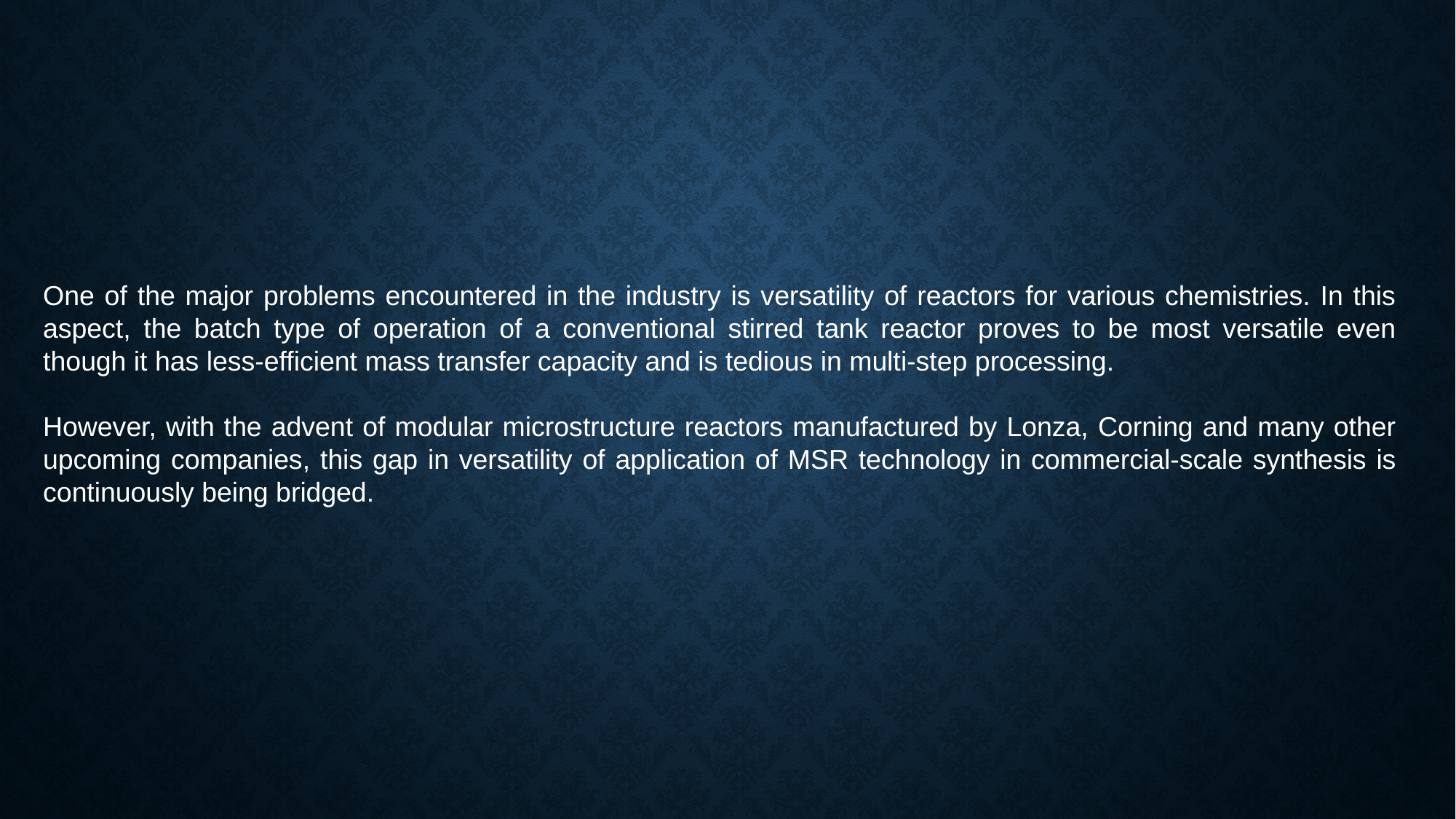

One of the major problems encountered in the industry is versatility of reactors for various chemistries. In this aspect, the batch type of operation of a conventional stirred tank reactor proves to be most versatile even though it has less-efficient mass transfer capacity and is tedious in multi-step processing.

However, with the advent of modular microstructure reactors manufactured by Lonza, Corning and many other upcoming companies, this gap in versatility of application of MSR technology in commercial-scale synthesis is continuously being bridged.